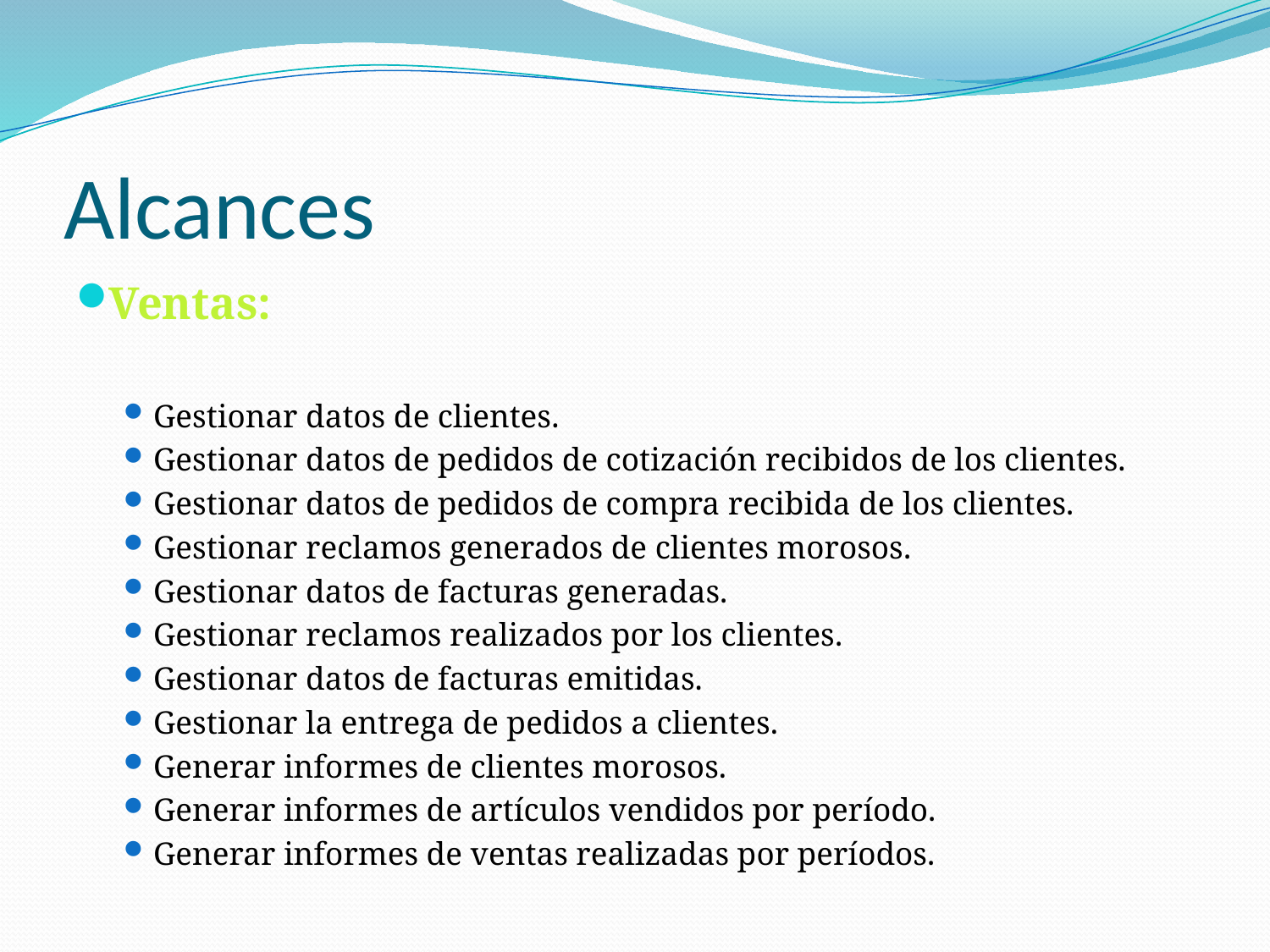

# Alcances
Ventas:

Gestionar datos de clientes.
Gestionar datos de pedidos de cotización recibidos de los clientes.
Gestionar datos de pedidos de compra recibida de los clientes.
Gestionar reclamos generados de clientes morosos.
Gestionar datos de facturas generadas.
Gestionar reclamos realizados por los clientes.
Gestionar datos de facturas emitidas.
Gestionar la entrega de pedidos a clientes.
Generar informes de clientes morosos.
Generar informes de artículos vendidos por período.
Generar informes de ventas realizadas por períodos.